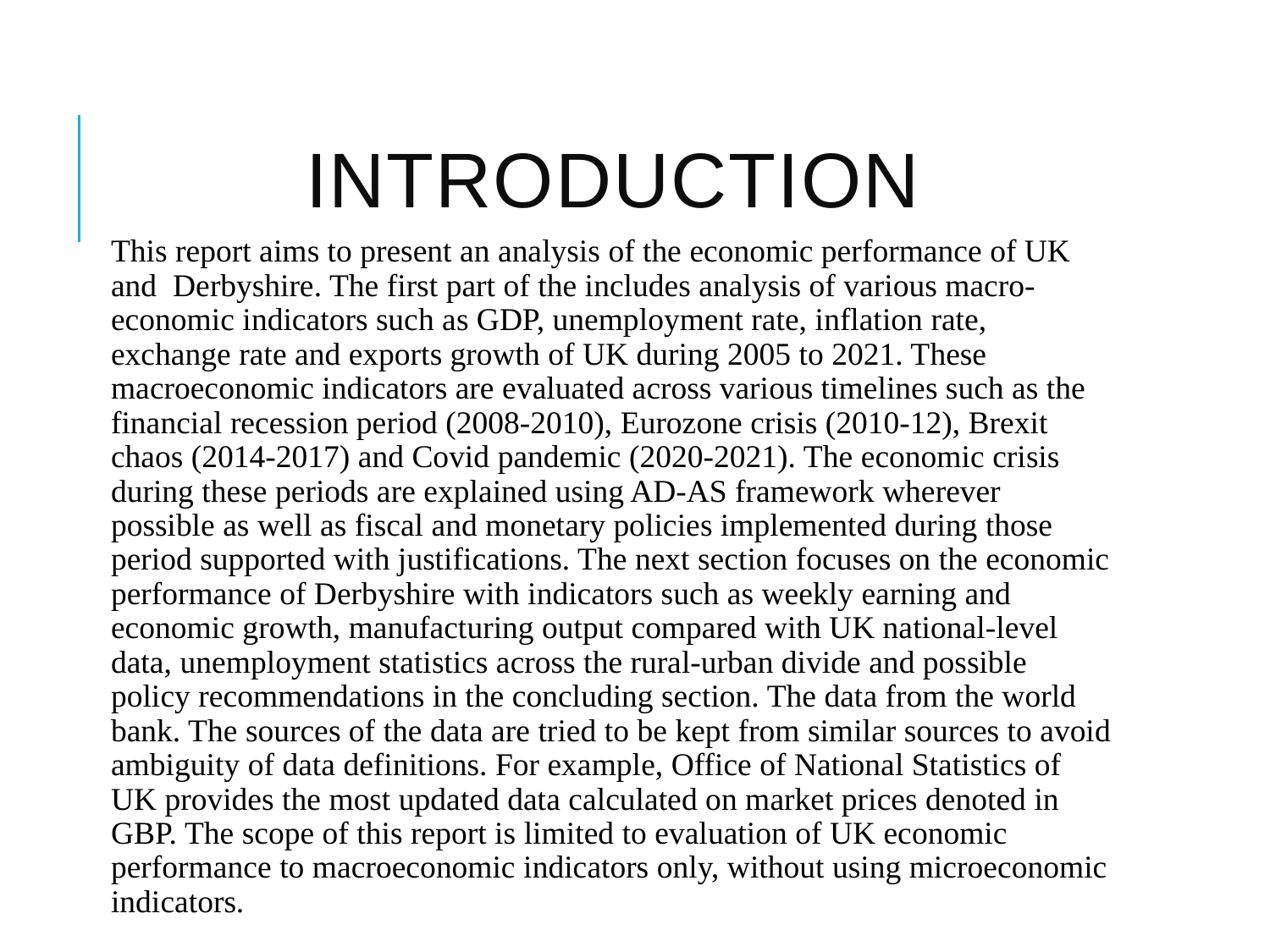

# Introduction
This report aims to present an analysis of the economic performance of UK and  Derbyshire. The first part of the includes analysis of various macro-economic indicators such as GDP, unemployment rate, inflation rate, exchange rate and exports growth of UK during 2005 to 2021. These macroeconomic indicators are evaluated across various timelines such as the financial recession period (2008-2010), Eurozone crisis (2010-12), Brexit chaos (2014-2017) and Covid pandemic (2020-2021). The economic crisis during these periods are explained using AD-AS framework wherever possible as well as fiscal and monetary policies implemented during those period supported with justifications. The next section focuses on the economic performance of Derbyshire with indicators such as weekly earning and economic growth, manufacturing output compared with UK national-level data, unemployment statistics across the rural-urban divide and possible policy recommendations in the concluding section. The data from the world bank. The sources of the data are tried to be kept from similar sources to avoid ambiguity of data definitions. For example, Office of National Statistics of UK provides the most updated data calculated on market prices denoted in GBP. The scope of this report is limited to evaluation of UK economic performance to macroeconomic indicators only, without using microeconomic indicators.